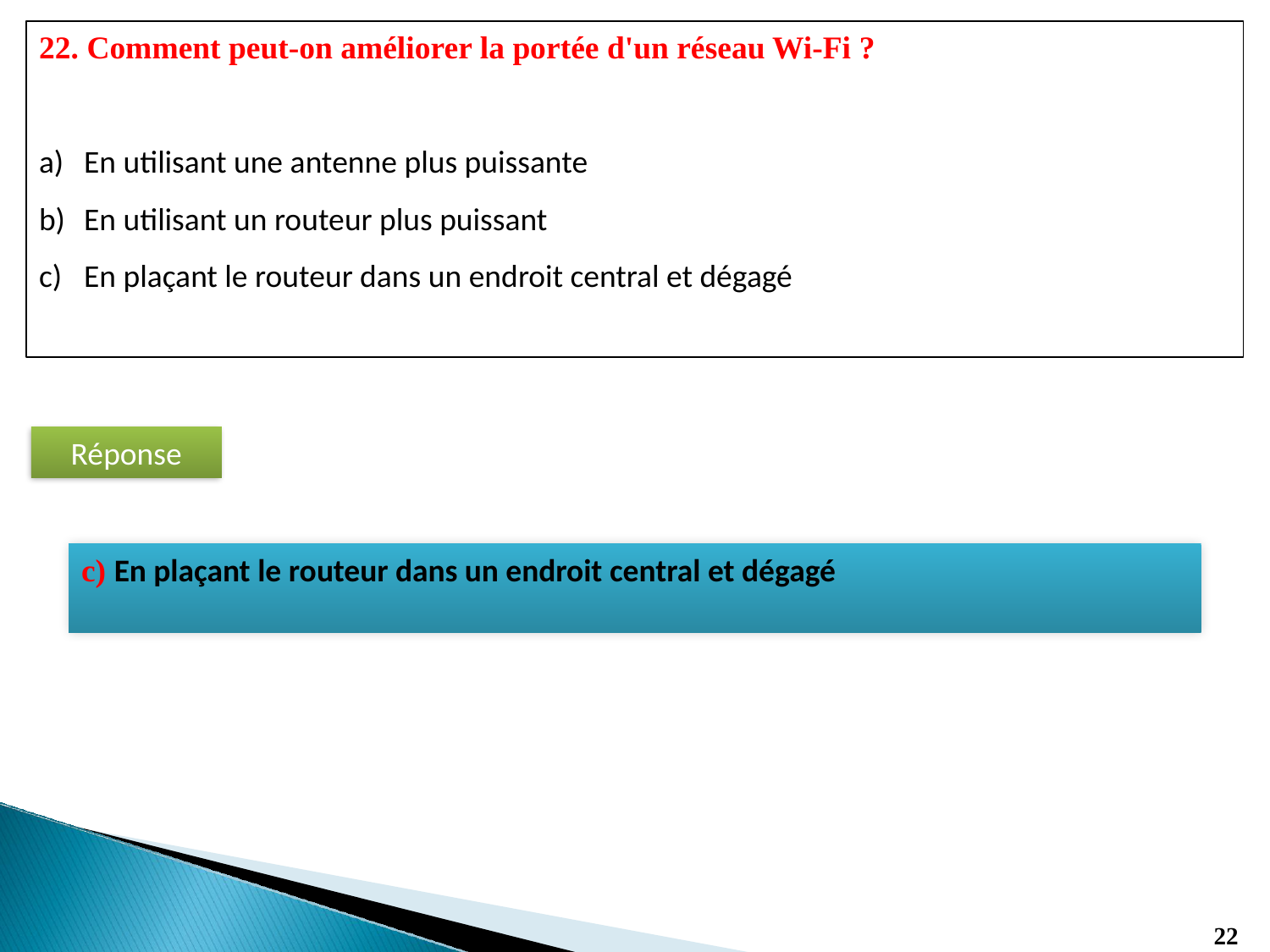

22. Comment peut-on améliorer la portée d'un réseau Wi-Fi ?

En utilisant une antenne plus puissante
En utilisant un routeur plus puissant
En plaçant le routeur dans un endroit central et dégagé

Réponse
c) En plaçant le routeur dans un endroit central et dégagé

22